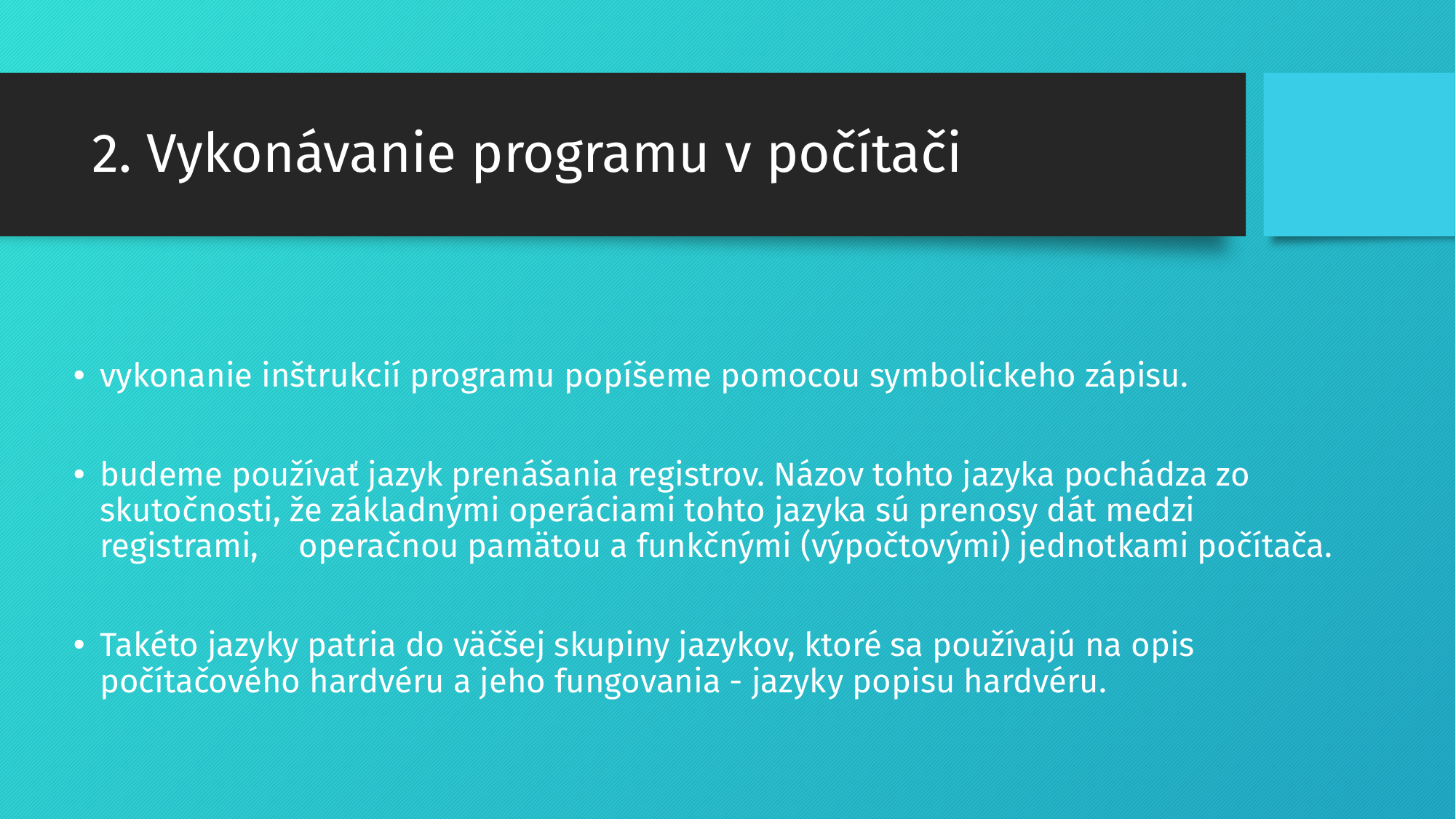

# 2. Vykonávanie programu v počítači

vykonanie inštrukcií programu popíšeme pomocou symbolickeho zápisu.

budeme používať jazyk prenášania registrov. Názov tohto jazyka pochádza zo skutočnosti, že základnými operáciami tohto jazyka sú prenosy dát medzi registrami, 	operačnou pamätou a funkčnými (výpočtovými) jednotkami počítača.

Takéto jazyky patria do väčšej skupiny jazykov, ktoré sa používajú na opis počítačového hardvéru a jeho fungovania - jazyky popisu hardvéru.